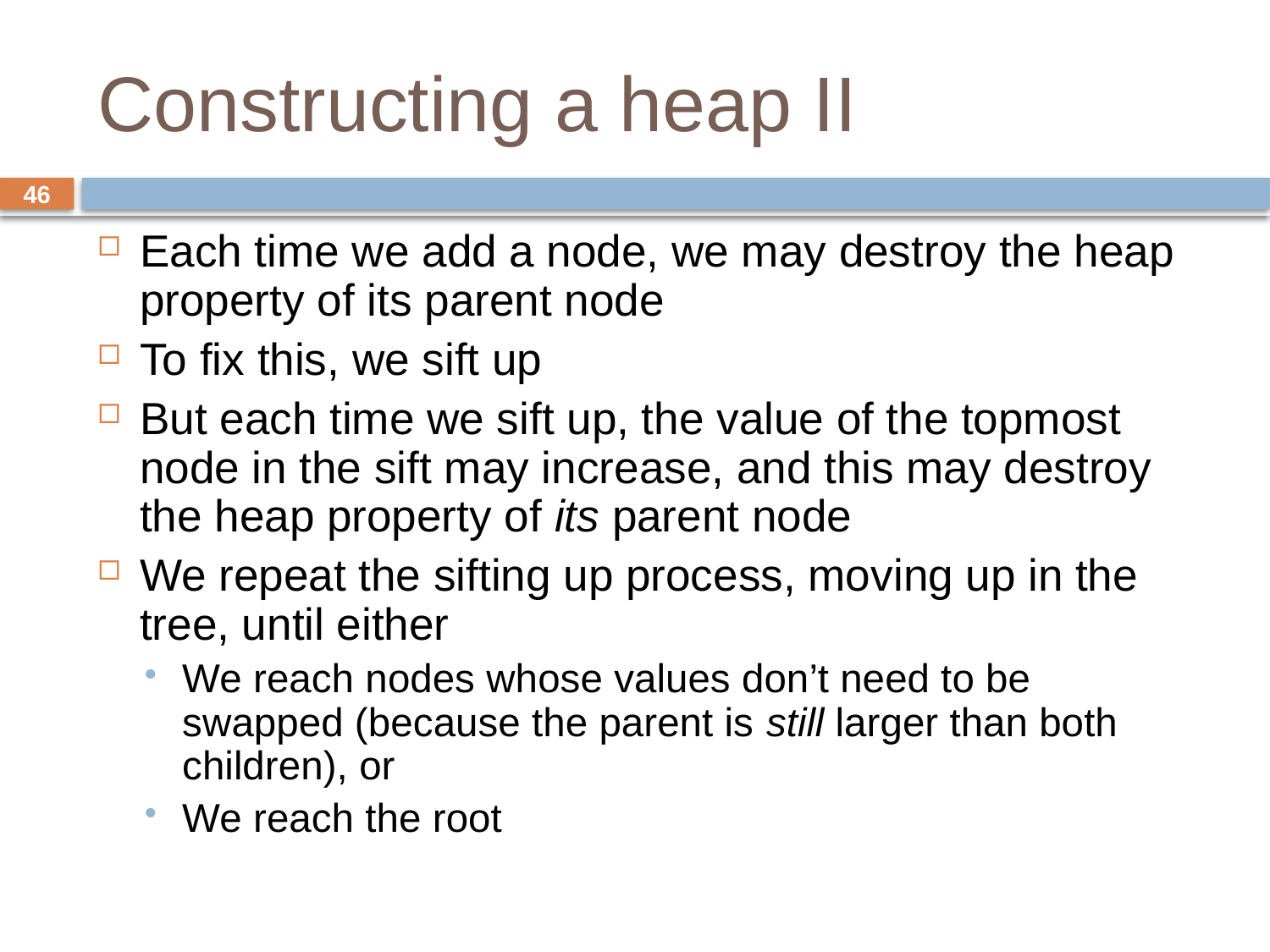

# Constructing a heap II
Each time we add a node, we may destroy the heap property of its parent node
To fix this, we sift up
But each time we sift up, the value of the topmost node in the sift may increase, and this may destroy the heap property of its parent node
We repeat the sifting up process, moving up in the tree, until either
We reach nodes whose values don’t need to be swapped (because the parent is still larger than both children), or
We reach the root
46